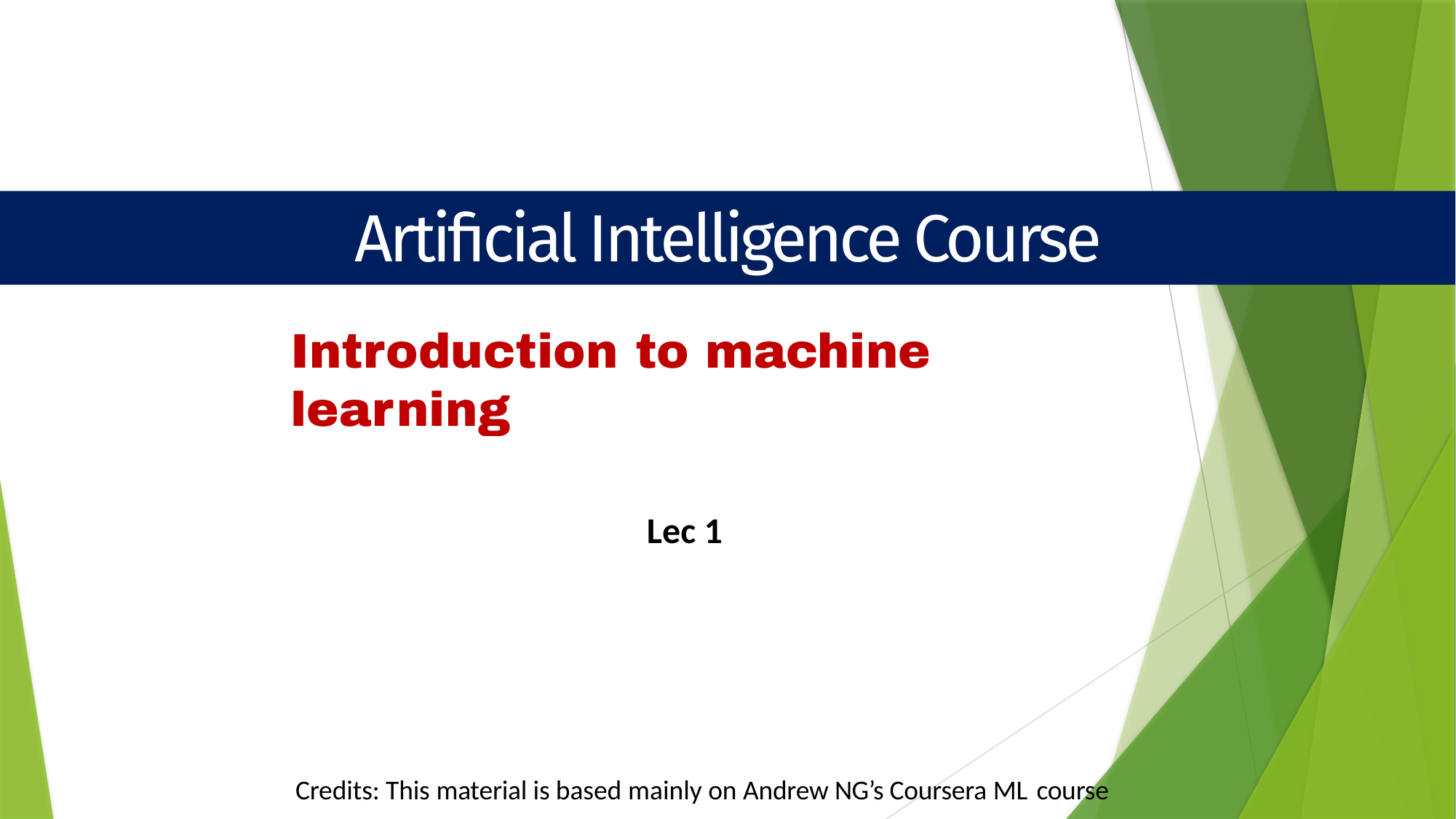

# Artificial Intelligence Course
Introduction to machine learning

Lec 1
Credits: This material is based mainly on Andrew NG’s Coursera ML course